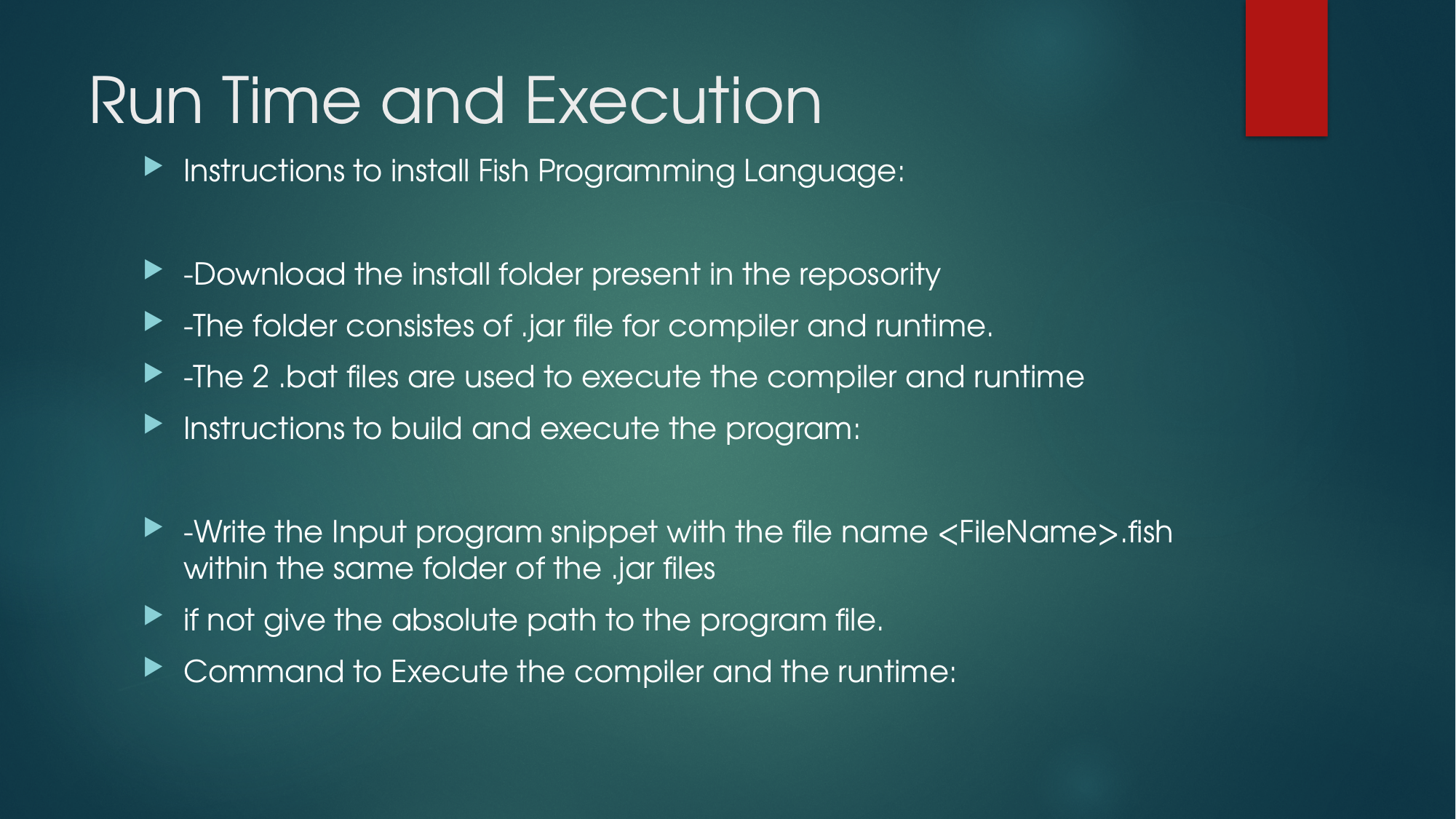

# Run Time and Execution
Instructions to install Fish Programming Language:

-Download the install folder present in the reposority
-The folder consistes of .jar file for compiler and runtime.
-The 2 .bat files are used to execute the compiler and runtime
Instructions to build and execute the program:

-Write the Input program snippet with the file name <FileName>.fish within the same folder of the .jar files
if not give the absolute path to the program file.
Command to Execute the compiler and the runtime: